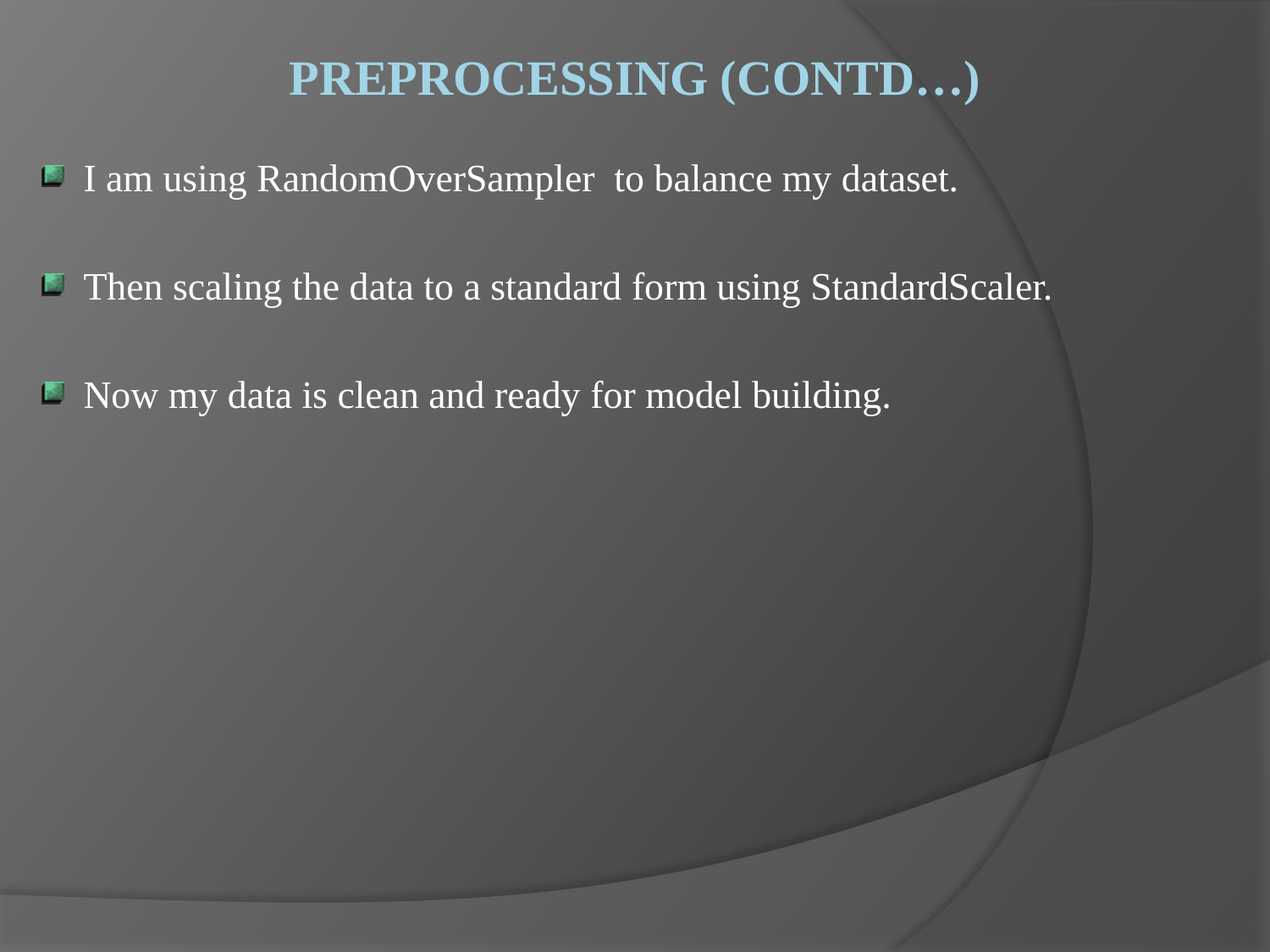

# Preprocessing (contd…)
  I am using RandomOverSampler  to balance my dataset.

  Then scaling the data to a standard form using StandardScaler.

  Now my data is clean and ready for model building.